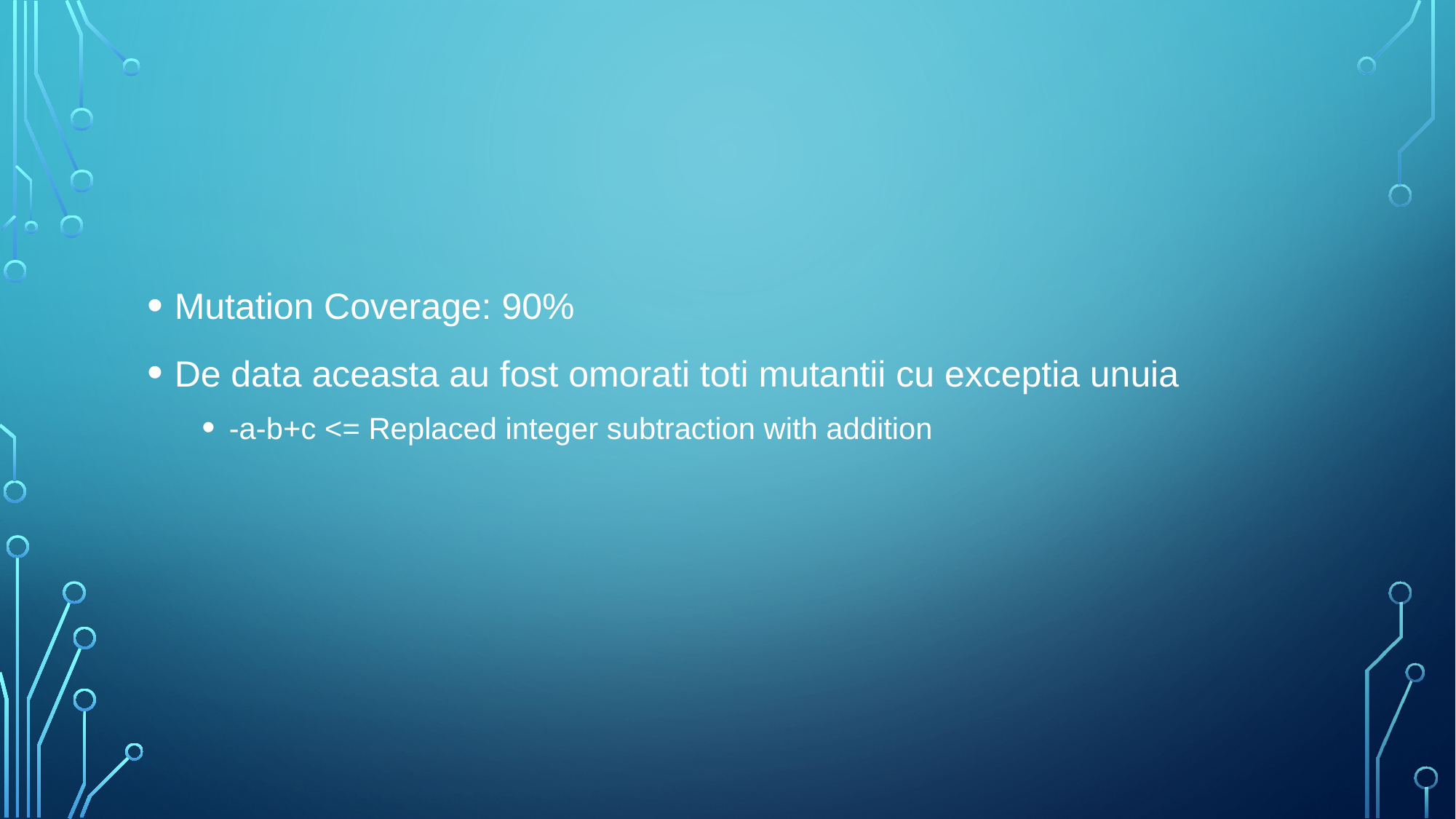

#
Mutation Coverage: 90%
De data aceasta au fost omorati toti mutantii cu exceptia unuia
-a-b+c <= Replaced integer subtraction with addition